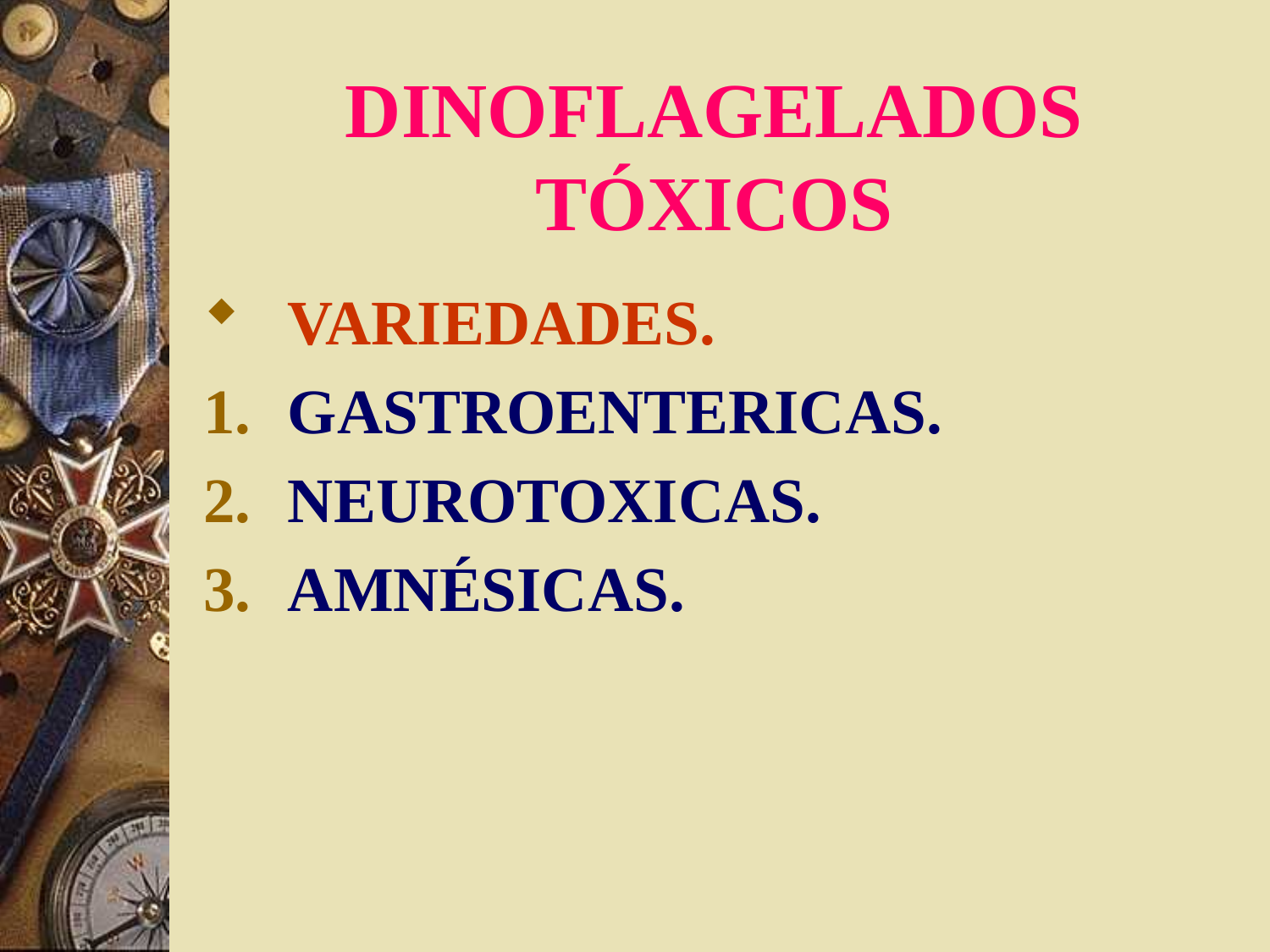

# DINOFLAGELADOS TÓXICOS
VARIEDADES.
GASTROENTERICAS.
NEUROTOXICAS.
AMNÉSICAS.